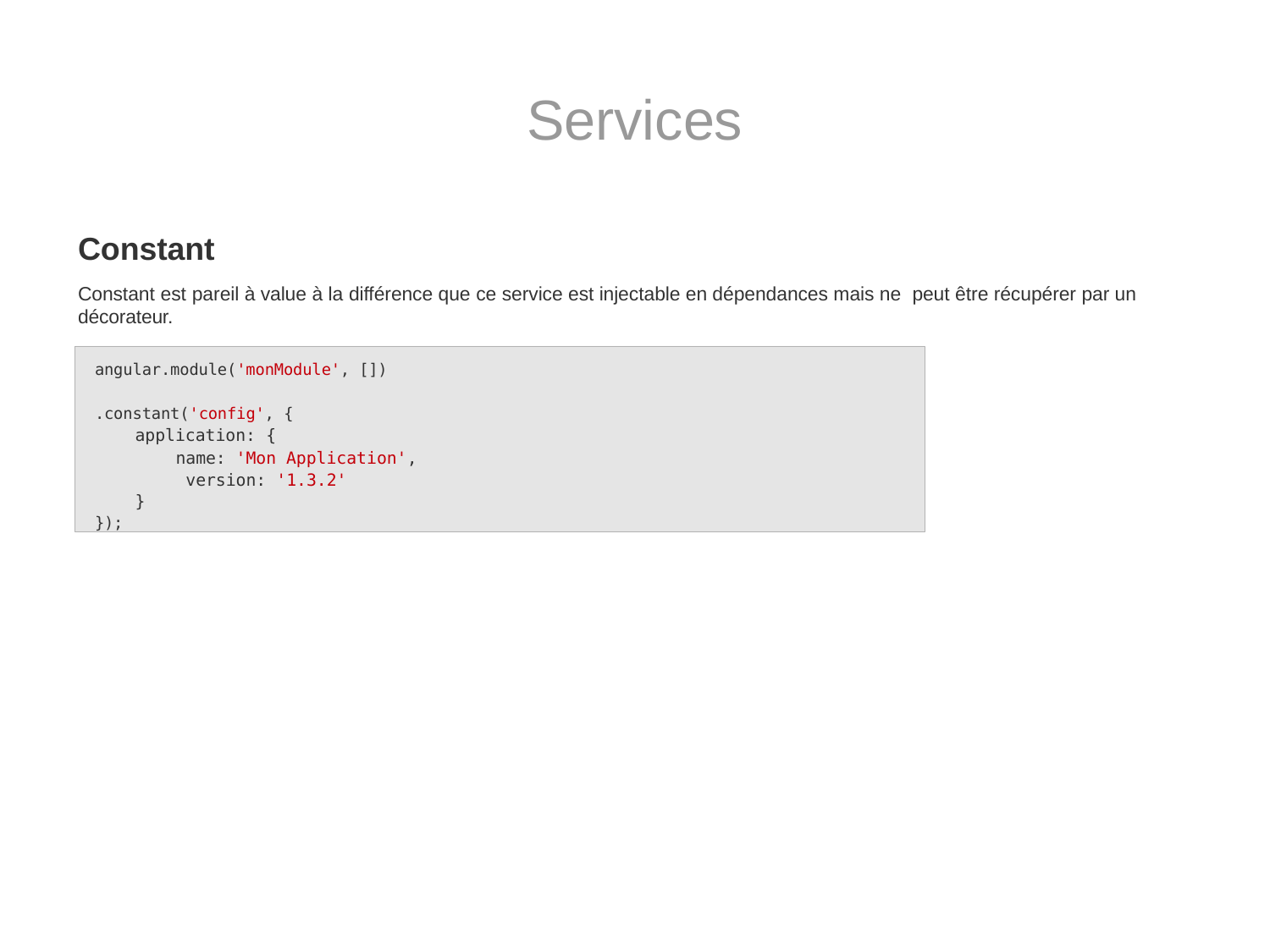

# Services
Constant
Constant est pareil à value à la différence que ce service est injectable en dépendances mais ne  peut être récupérer par un décorateur.
angular.module('monModule', [])

.constant('config', {
application: {
name: 'Mon Application',  version: '1.3.2'
}
});